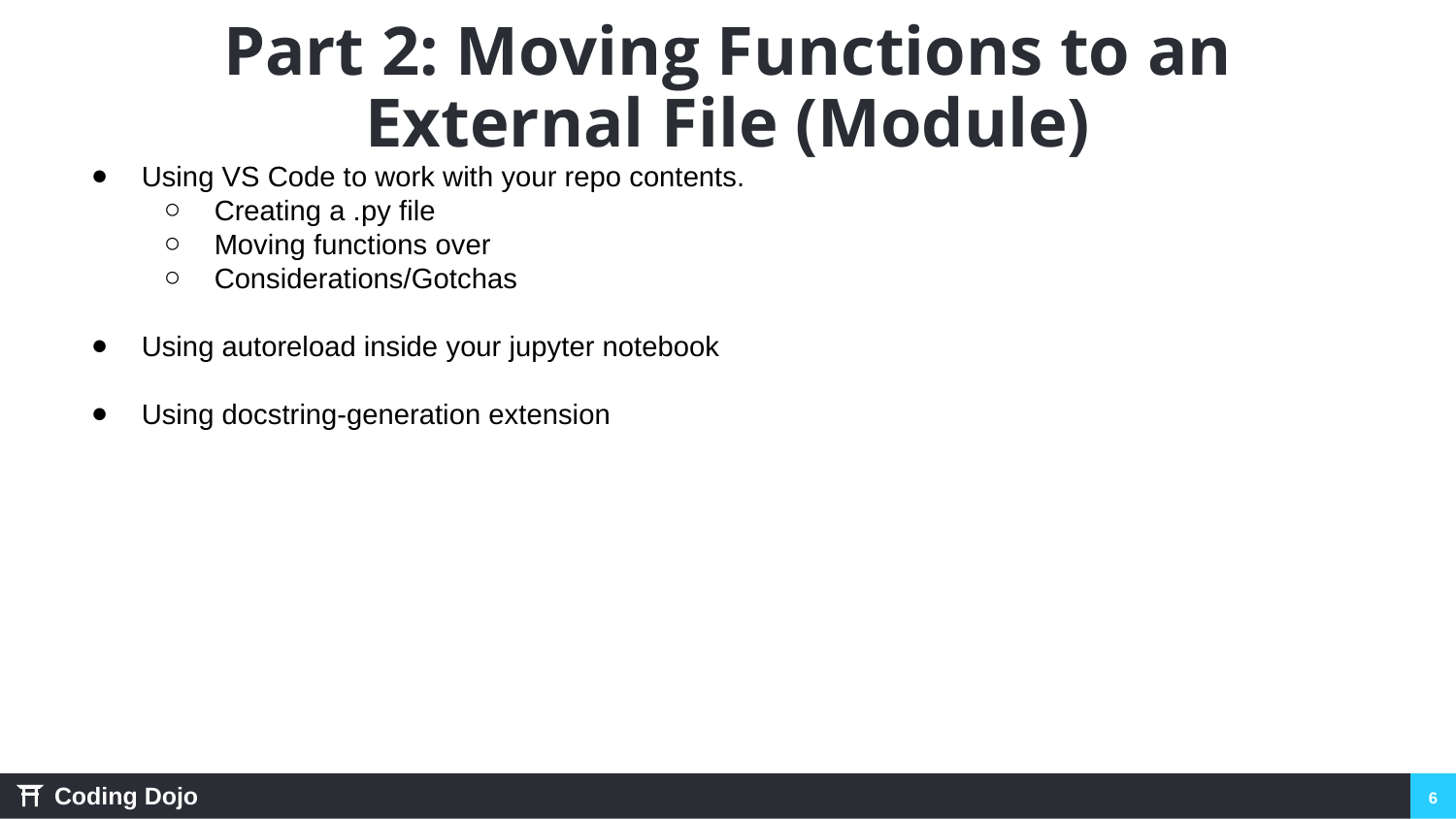

# Part 2: Moving Functions to an External File (Module)
Using VS Code to work with your repo contents.
Creating a .py file
Moving functions over
Considerations/Gotchas

Using autoreload inside your jupyter notebook

Using docstring-generation extension